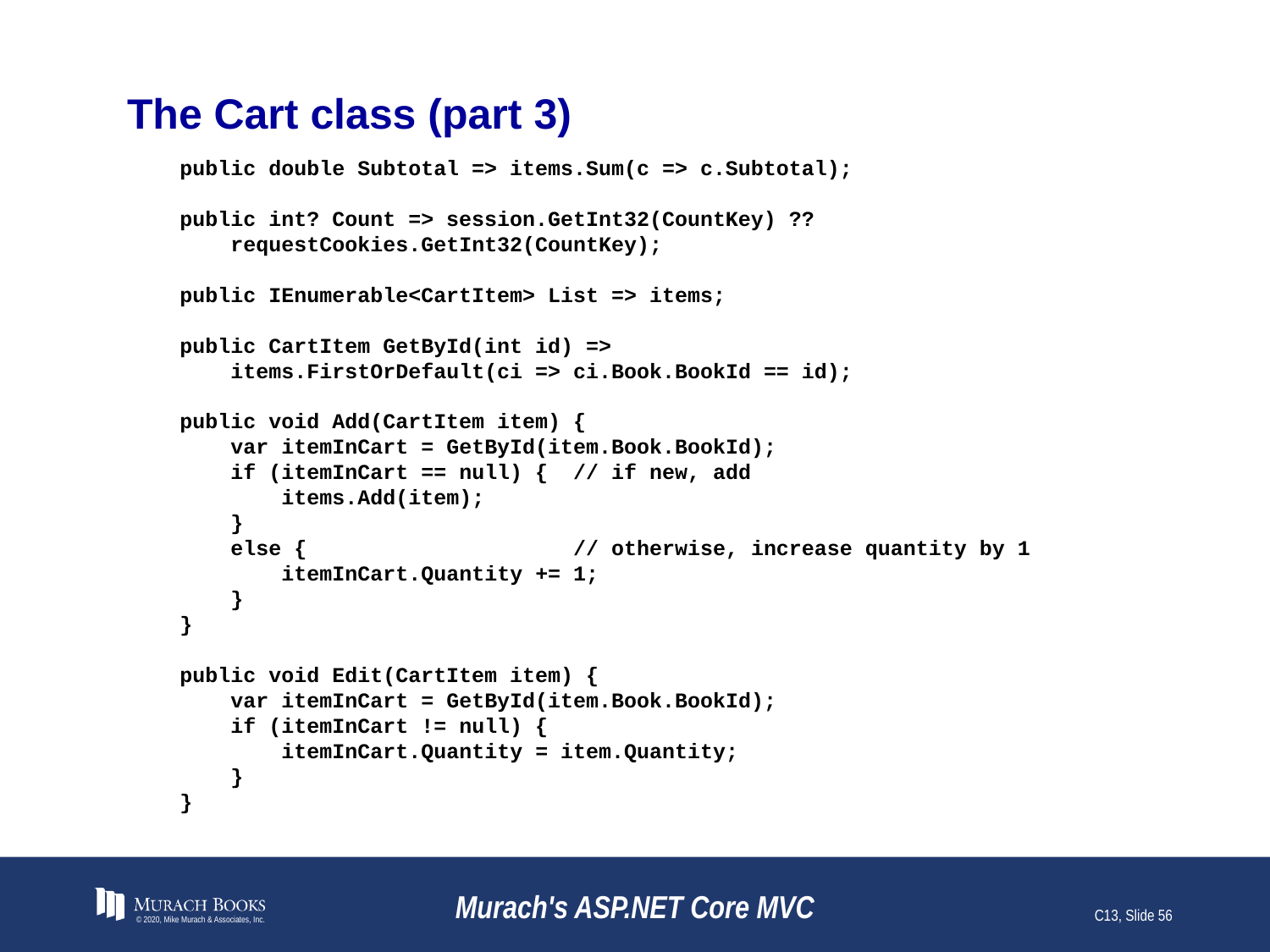

# The Cart class (part 3)
    public double Subtotal => items.Sum(c => c.Subtotal);

    public int? Count => session.GetInt32(CountKey) ??
        requestCookies.GetInt32(CountKey);

    public IEnumerable<CartItem> List => items;

    public CartItem GetById(int id) =>
        items.FirstOrDefault(ci => ci.Book.BookId == id);

    public void Add(CartItem item) {
        var itemInCart = GetById(item.Book.BookId);
        if (itemInCart == null) {  // if new, add
            items.Add(item);
        }
        else {                     // otherwise, increase quantity by 1
            itemInCart.Quantity += 1;
        }
    }

    public void Edit(CartItem item) {
        var itemInCart = GetById(item.Book.BookId);
        if (itemInCart != null) {
            itemInCart.Quantity = item.Quantity;
        }
    }

© 2020, Mike Murach & Associates, Inc.
Murach's ASP.NET Core MVC

C13, Slide 56